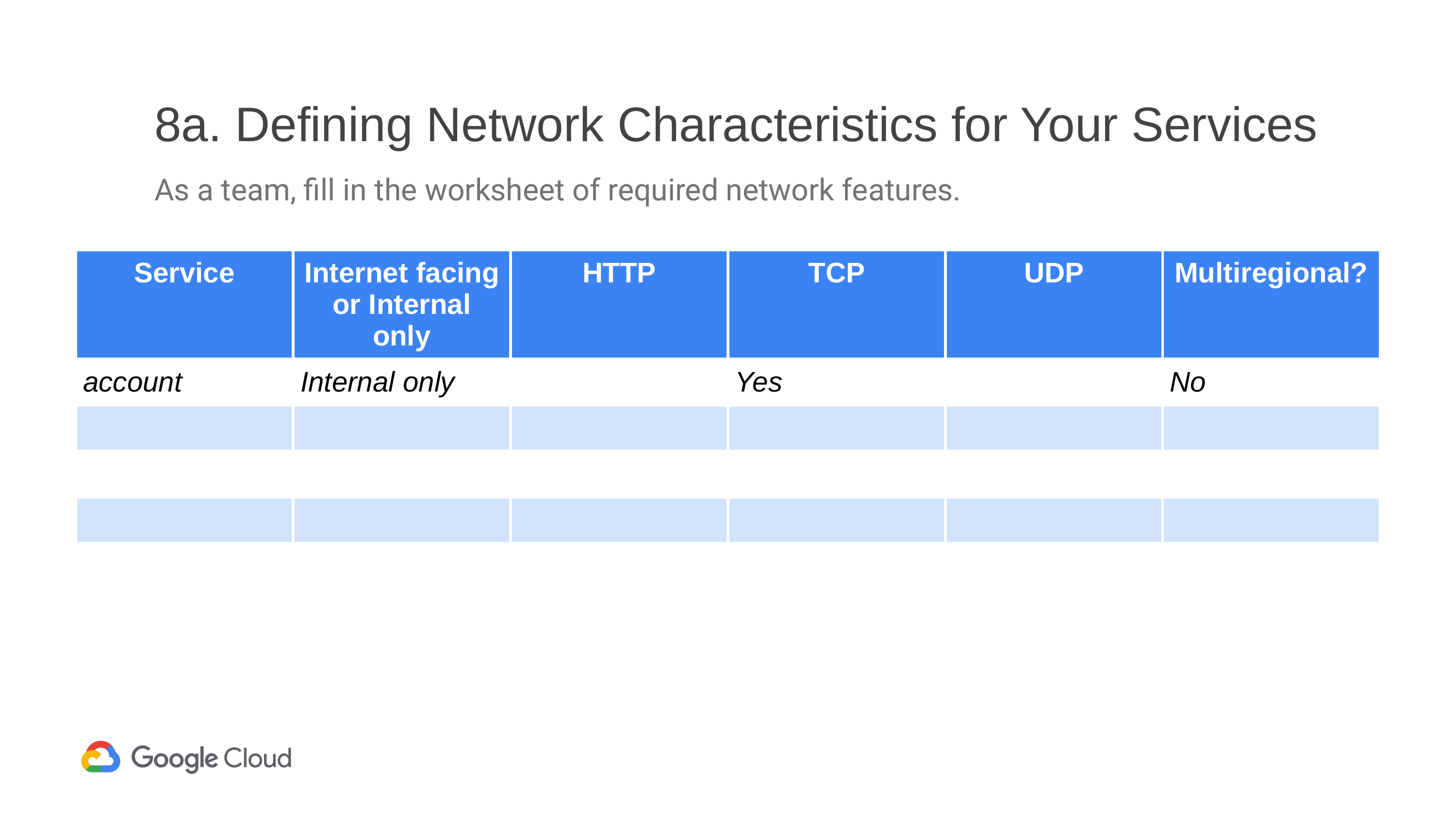

# 8a. Defining Network Characteristics for Your Services
As a team, fill in the worksheet of required network features.
| Service | Internet facing or Internal only | HTTP | TCP | UDP | Multiregional? |
| --- | --- | --- | --- | --- | --- |
| account | Internal only |  | Yes |  | No |
|  |  |  |  |  |  |
|  |  |  |  |  |  |
|  |  |  |  |  |  |
|  |  |  |  |  |  |